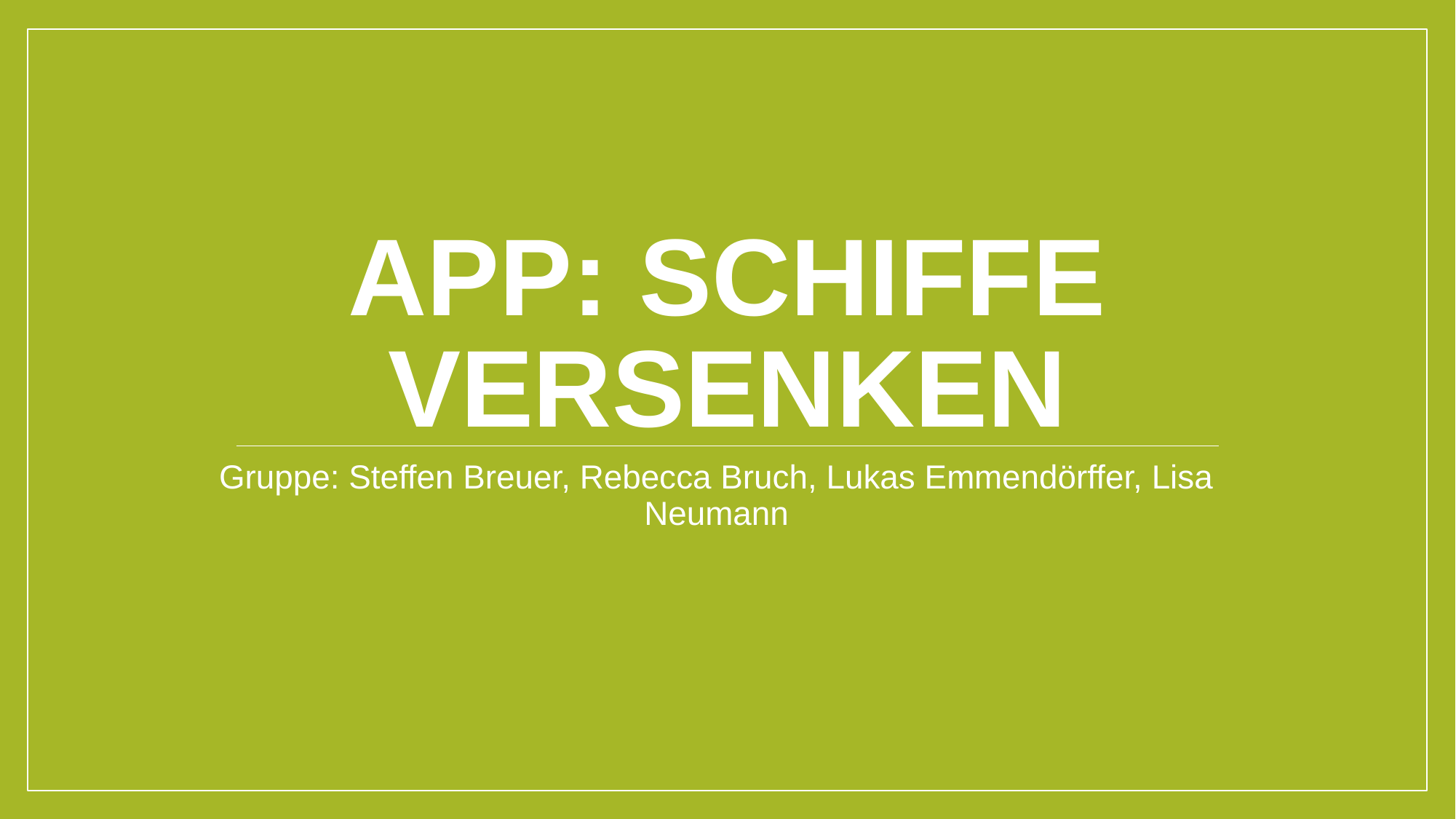

# App: Schiffe versenken
Gruppe: Steffen Breuer, Rebecca Bruch, Lukas Emmendörffer, Lisa Neumann